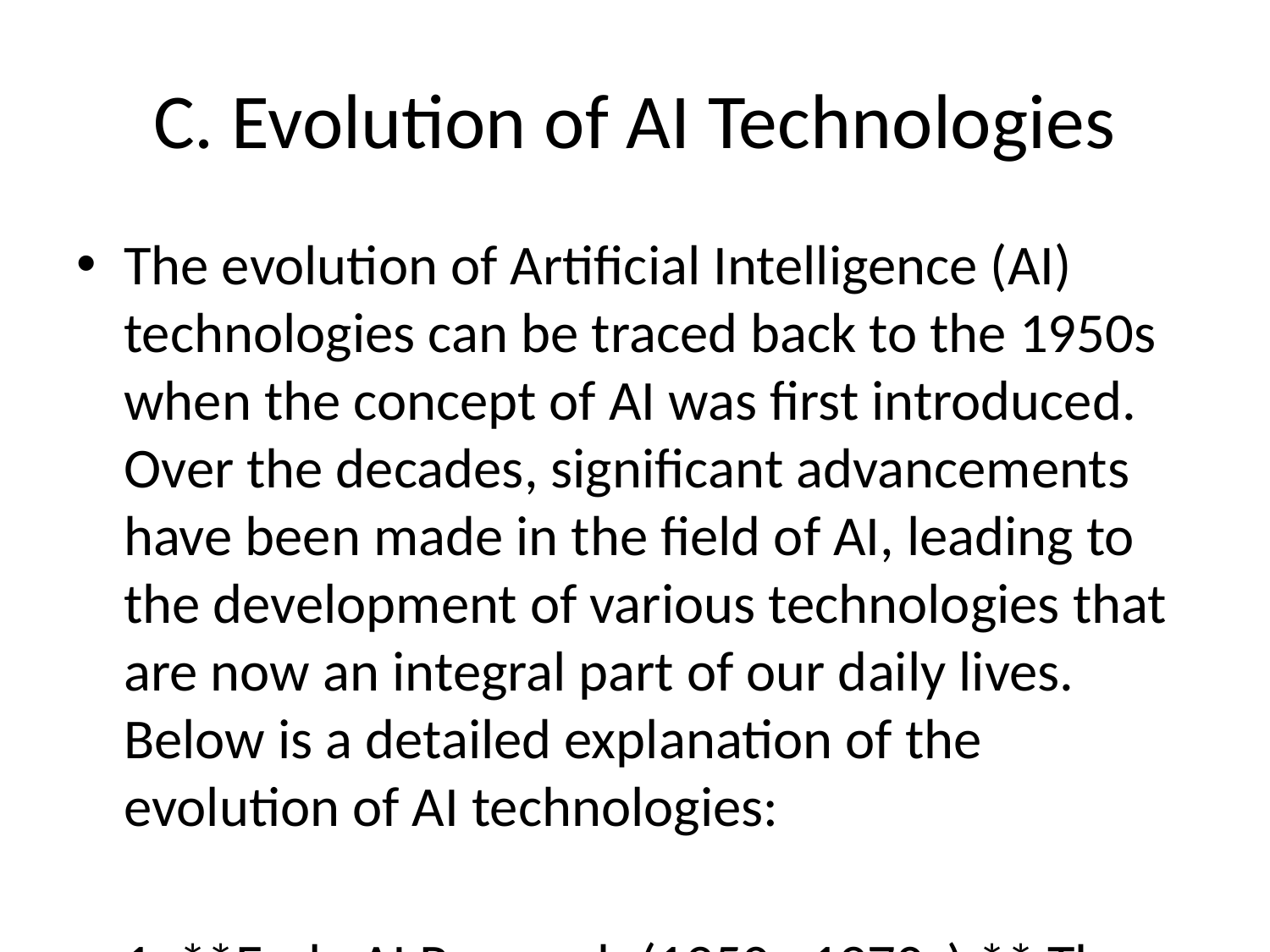

# C. Evolution of AI Technologies
The evolution of Artificial Intelligence (AI) technologies can be traced back to the 1950s when the concept of AI was first introduced. Over the decades, significant advancements have been made in the field of AI, leading to the development of various technologies that are now an integral part of our daily lives. Below is a detailed explanation of the evolution of AI technologies:

1. **Early AI Research (1950s-1970s):** The term "Artificial Intelligence" was coined in 1956 at the Dartmouth Conference, marking the beginning of serious AI research. During this period, AI researchers focused on symbolic AI, which involved creating algorithms that mimic human reasoning and decision-making processes.

2. **Expert Systems (1980s):** In the 1980s, expert systems emerged as a prominent AI technology. Expert systems are AI programs that emulate the decision-making abilities of a human expert in a specific domain. These systems were used in various fields, such as finance, healthcare, and engineering, to provide valuable insights and recommendations.

3. **Machine Learning (1990s):** The 1990s saw the rise of machine learning as a core AI technology. Machine learning algorithms enable computers to learn from data and improve their performance over time without being explicitly programmed. This led to the development of applications like recommendation systems, image recognition, and natural language processing.

4. **Deep Learning (2000s-Present):** Deep learning is a subset of machine learning that involves neural networks with multiple layers to process complex data and extract meaningful patterns. Deep learning has revolutionized AI, leading to significant advancements in areas like computer vision, speech recognition, and autonomous vehicles.

5. **Natural Language Processing (NLP):** Natural Language Processing is another key area of AI that focuses on enabling machines to understand, interpret, and generate human language. NLP technologies power applications like virtual assistants (Siri, Alexa), language translation services, and sentiment analysis.

6. **Reinforcement Learning:** Reinforcement learning is a type of machine learning where an agent learns to make decisions by interacting with an environment and receiving feedback in the form of rewards or penalties. This technology is behind the success of self-learning AI systems like AlphaGo, which defeated human world champions in the game of Go.

7. **AI in Robotics:** AI technologies are extensively used in robotics to enable machines to perform complex tasks autonomously. Robotic process automation, industrial robots, and autonomous drones are just a few examples of AI-powered robotics applications.

8. **AI Ethics and Regulations:** With the rapid advancement of AI technologies, there is a growing emphasis on addressing ethical considerations and developing regulatory frameworks to ensure responsible AI use. Issues like bias in AI algorithms, data privacy concerns, and the impact of AI on jobs are actively debated in the AI community.

Overall, the evolution of AI technologies has been characterized by continuous innovation, bringing us closer to achieving truly intelligent machines that can assist us in various tasks and improve our quality of life. The future of AI holds immense potential for further advancements and transformative applications across industries.